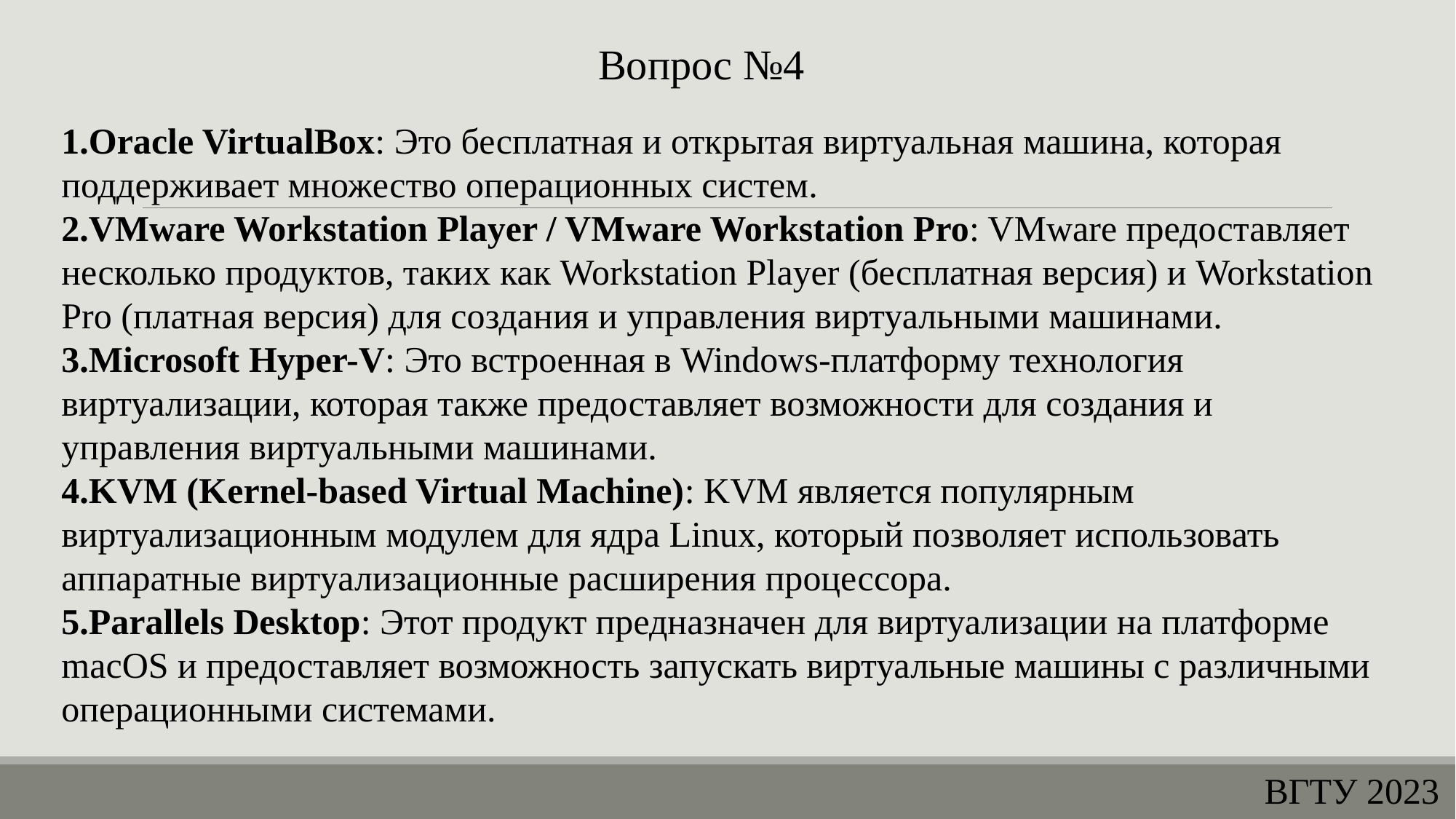

Вопрос №4
Oracle VirtualBox: Это бесплатная и открытая виртуальная машина, которая поддерживает множество операционных систем.
VMware Workstation Player / VMware Workstation Pro: VMware предоставляет несколько продуктов, таких как Workstation Player (бесплатная версия) и Workstation Pro (платная версия) для создания и управления виртуальными машинами.
Microsoft Hyper-V: Это встроенная в Windows-платформу технология виртуализации, которая также предоставляет возможности для создания и управления виртуальными машинами.
KVM (Kernel-based Virtual Machine): KVM является популярным виртуализационным модулем для ядра Linux, который позволяет использовать аппаратные виртуализационные расширения процессора.
Parallels Desktop: Этот продукт предназначен для виртуализации на платформе macOS и предоставляет возможность запускать виртуальные машины с различными операционными системами.

ВГТУ 2023